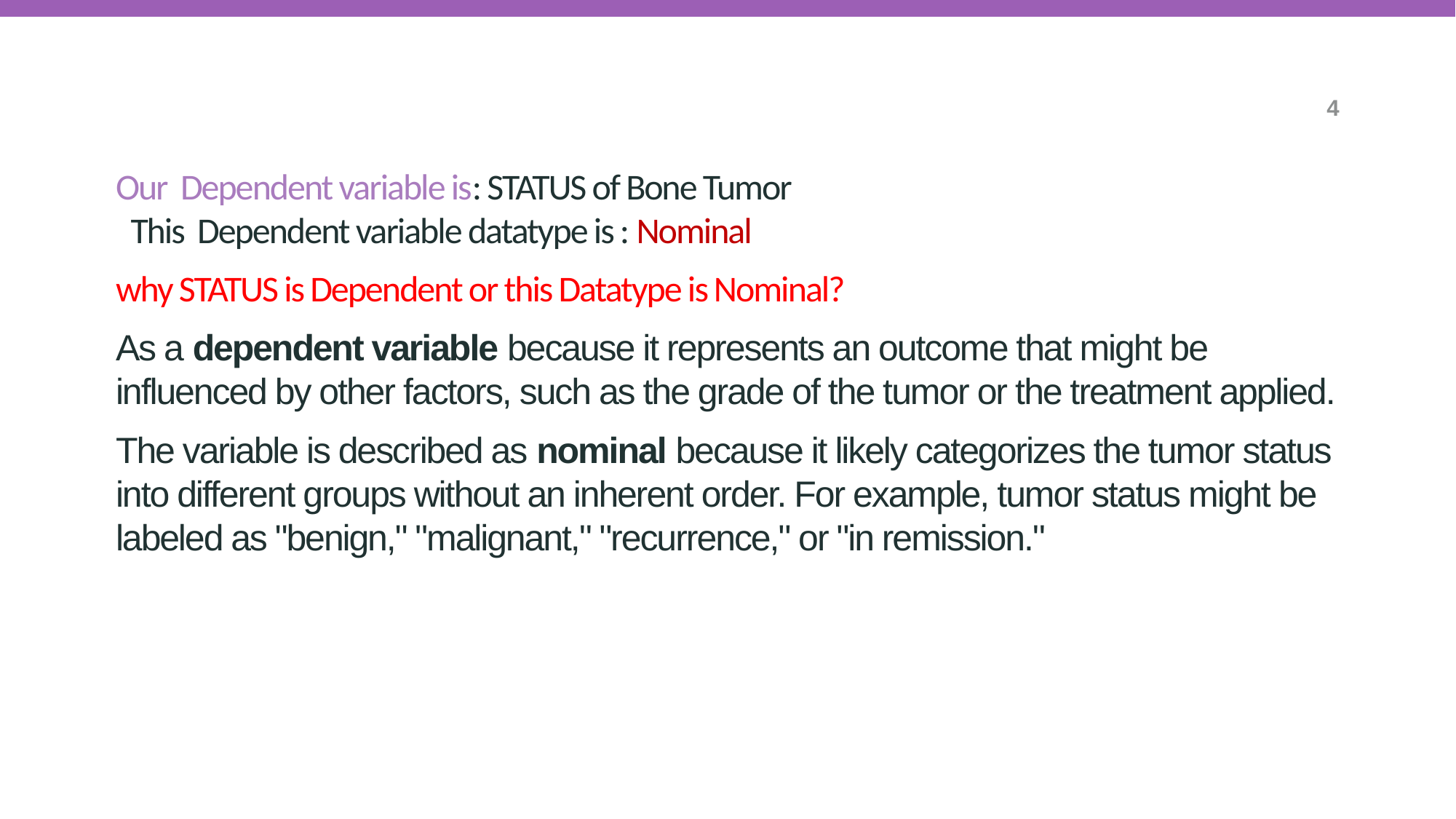

4
Our  Dependent variable is: STATUS of Bone Tumor
  This  Dependent variable datatype is : Nominal
why STATUS is Dependent or this Datatype is Nominal?
As a dependent variable because it represents an outcome that might be influenced by other factors, such as the grade of the tumor or the treatment applied.
The variable is described as nominal because it likely categorizes the tumor status into different groups without an inherent order. For example, tumor status might be labeled as "benign," "malignant," "recurrence," or "in remission."